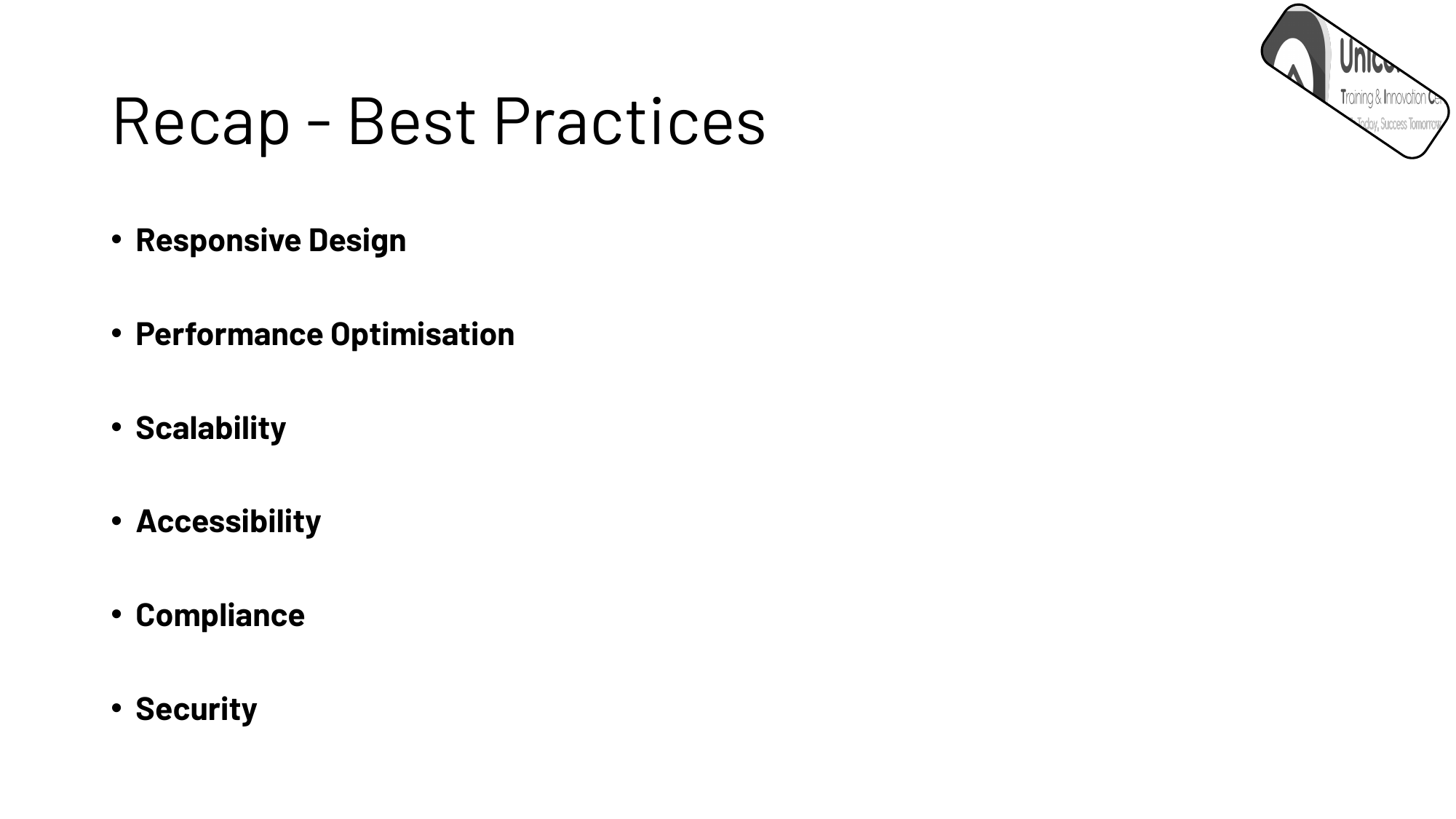

# Recap - Best Practices
Responsive Design

Performance Optimisation

Scalability

Accessibility

Compliance

Security